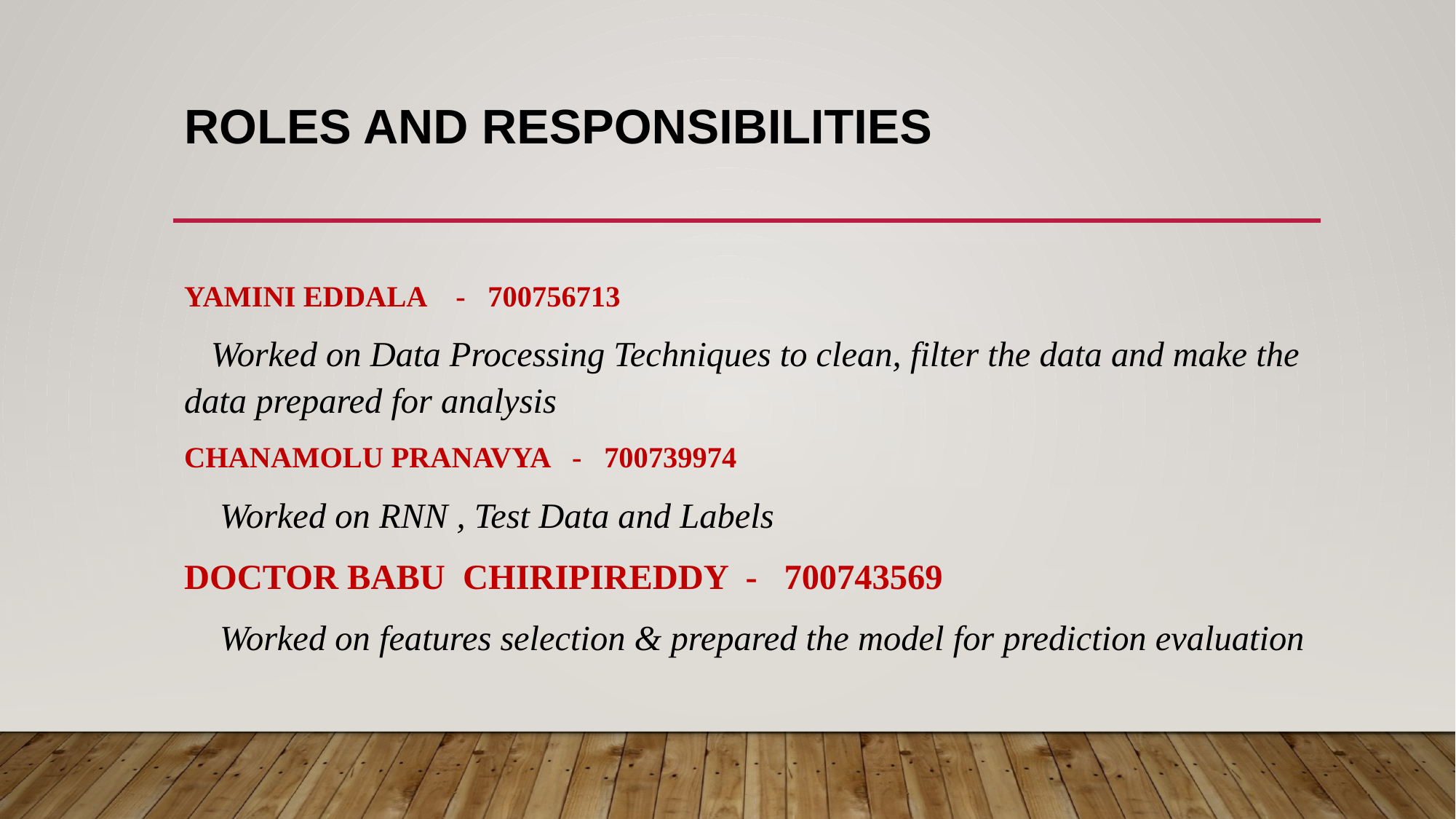

# Roles and Responsibilities
YAMINI EDDALA    -   700756713
   Worked on Data Processing Techniques to clean, filter the data and make the data prepared for analysis
CHANAMOLU PRANAVYA   -   700739974
    Worked on RNN , Test Data and Labels
DOCTOR BABU  CHIRIPIREDDY  -   700743569
    Worked on features selection & prepared the model for prediction evaluation